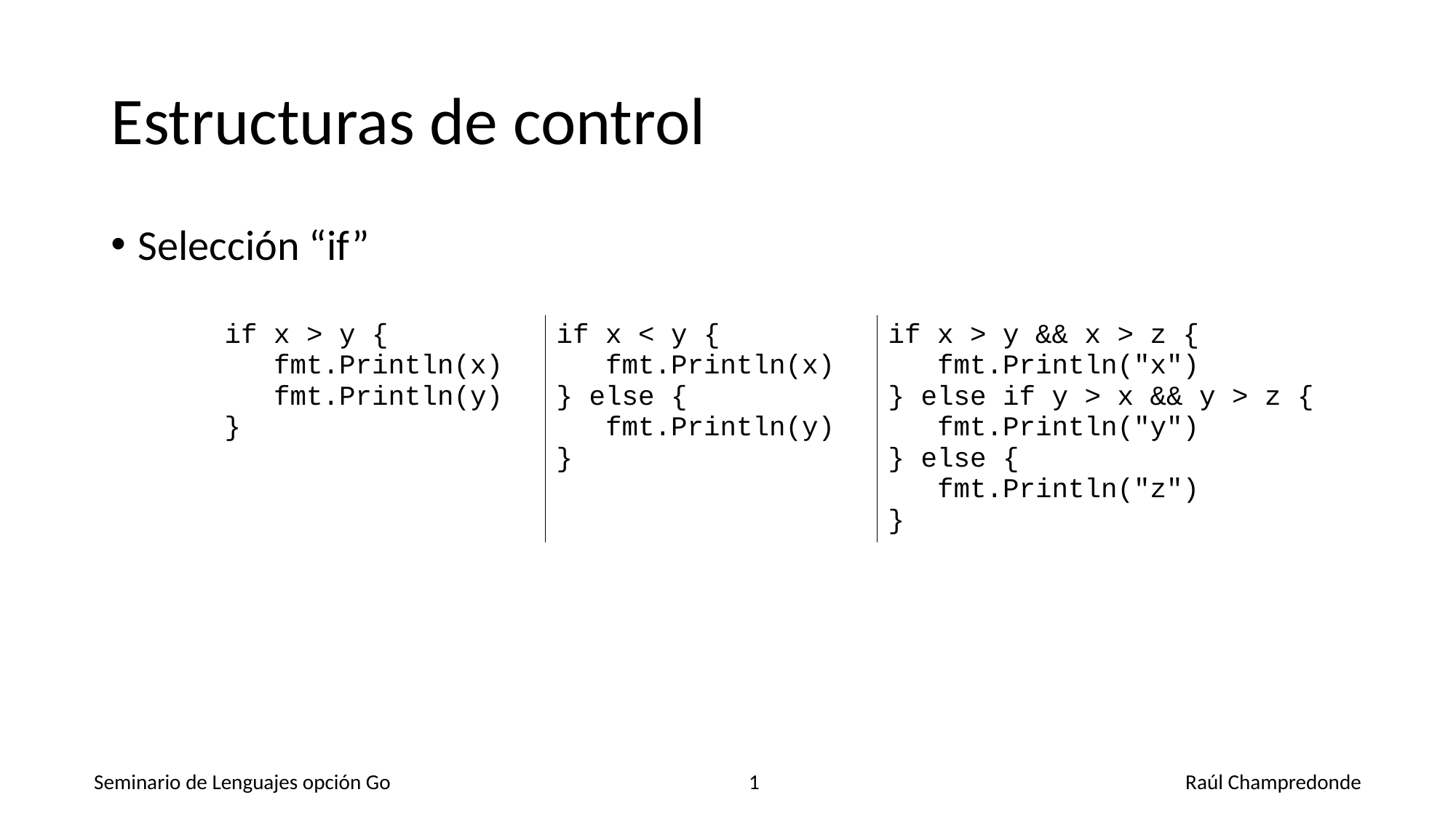

# Estructuras de control
Selección “if”

| if x > y { fmt.Println(x) fmt.Println(y) } | if x < y {    fmt.Println(x) } else {    fmt.Println(y) } | if x > y && x > z {    fmt.Println("x") } else if y > x && y > z {    fmt.Println("y") } else {    fmt.Println("z") } |
| --- | --- | --- |
Seminario de Lenguajes opción Go				1				Raúl Champredonde